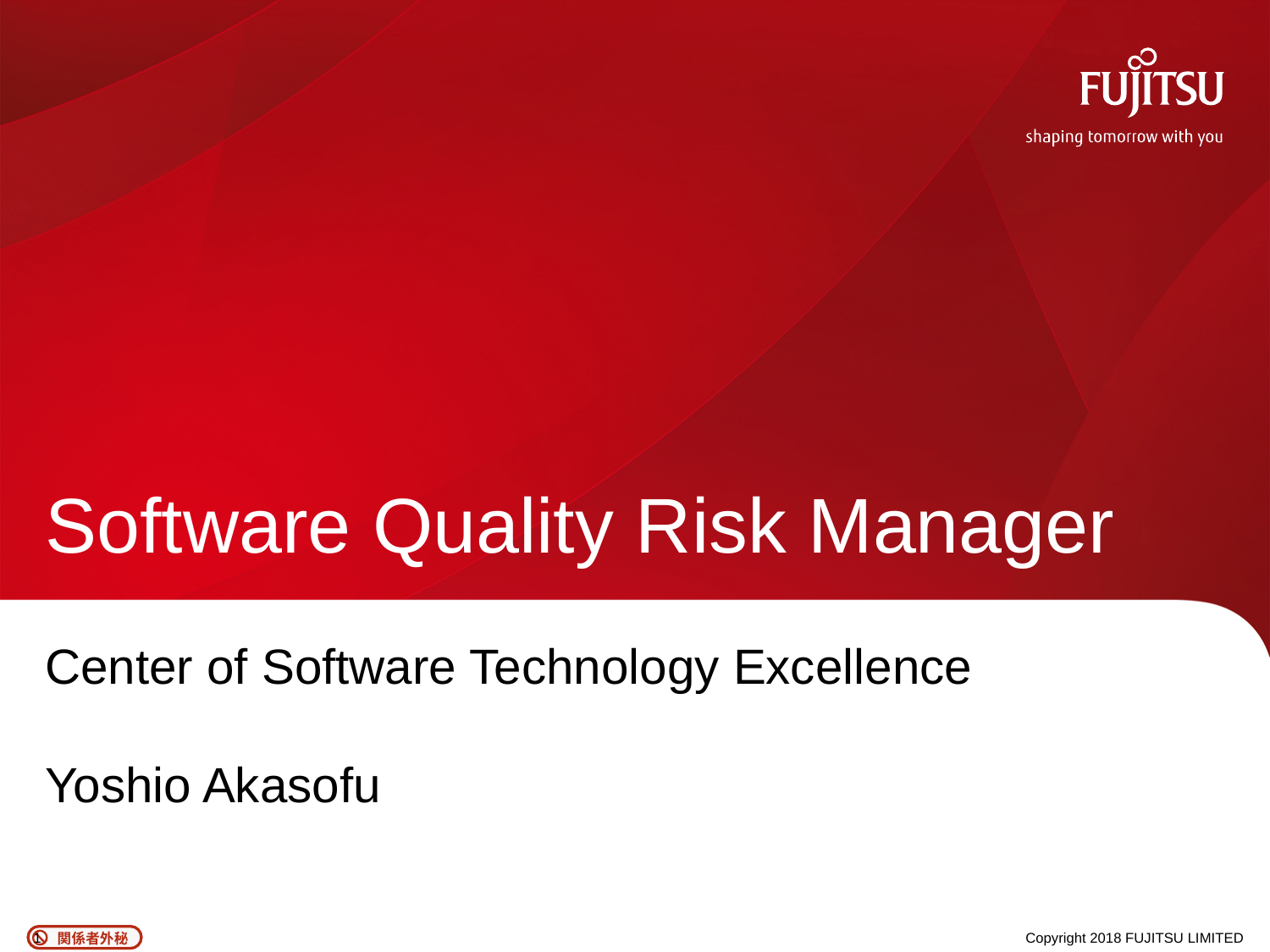

# Software Quality Risk Manager
Center of Software Technology Excellence

Yoshio Akasofu
1
Copyright 2018 FUJITSU LIMITED